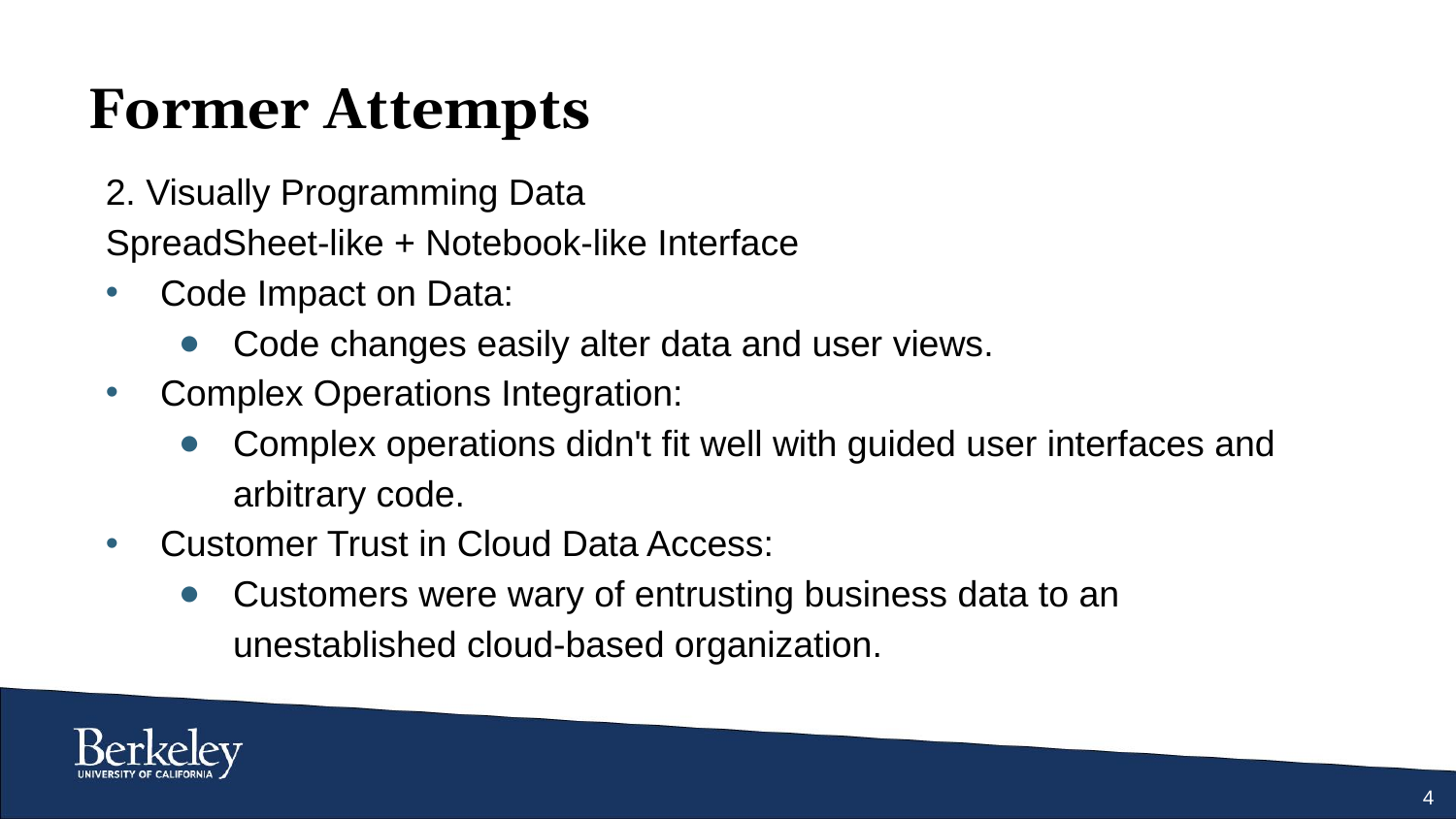

# Former Attempts
2. Visually Programming Data
SpreadSheet-like + Notebook-like Interface
Code Impact on Data:
Code changes easily alter data and user views.
Complex Operations Integration:
Complex operations didn't fit well with guided user interfaces and arbitrary code.
Customer Trust in Cloud Data Access:
Customers were wary of entrusting business data to an unestablished cloud-based organization.
4